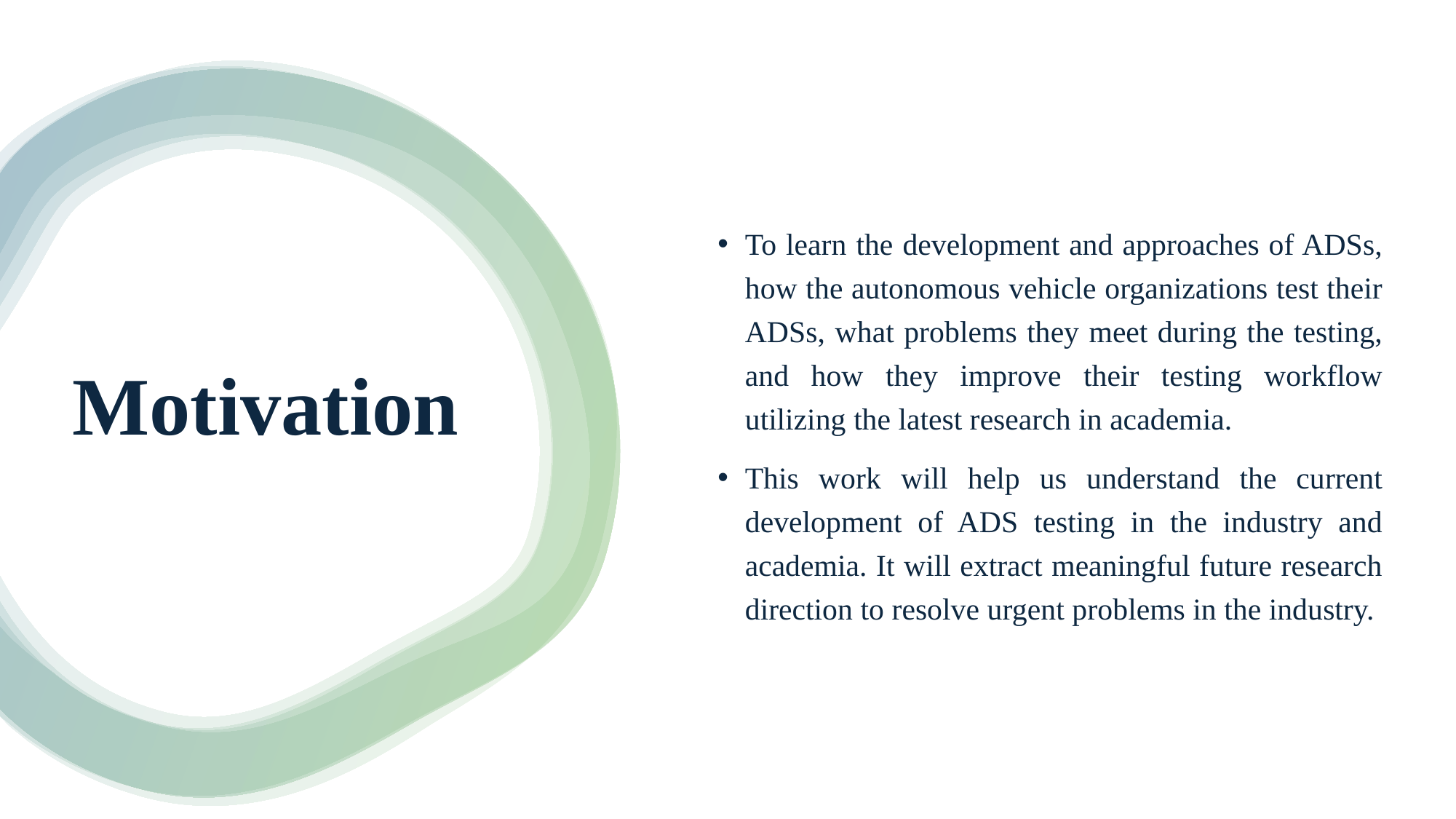

To learn the development and approaches of ADSs, how the autonomous vehicle organizations test their ADSs, what problems they meet during the testing, and how they improve their testing workflow utilizing the latest research in academia.
This work will help us understand the current development of ADS testing in the industry and academia. It will extract meaningful future research direction to resolve urgent problems in the industry.

# Motivation